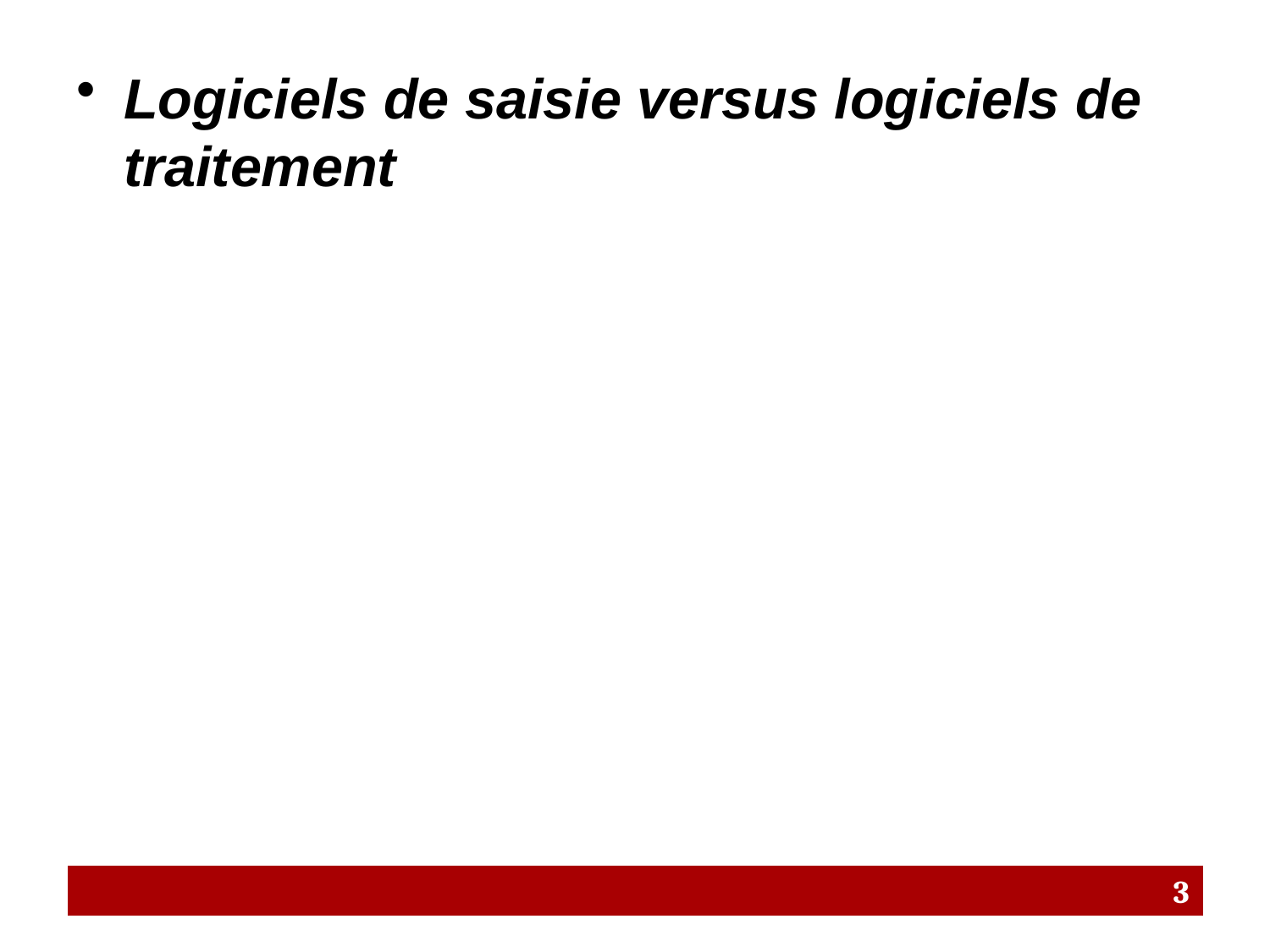

Logiciels de saisie versus logiciels de traitement